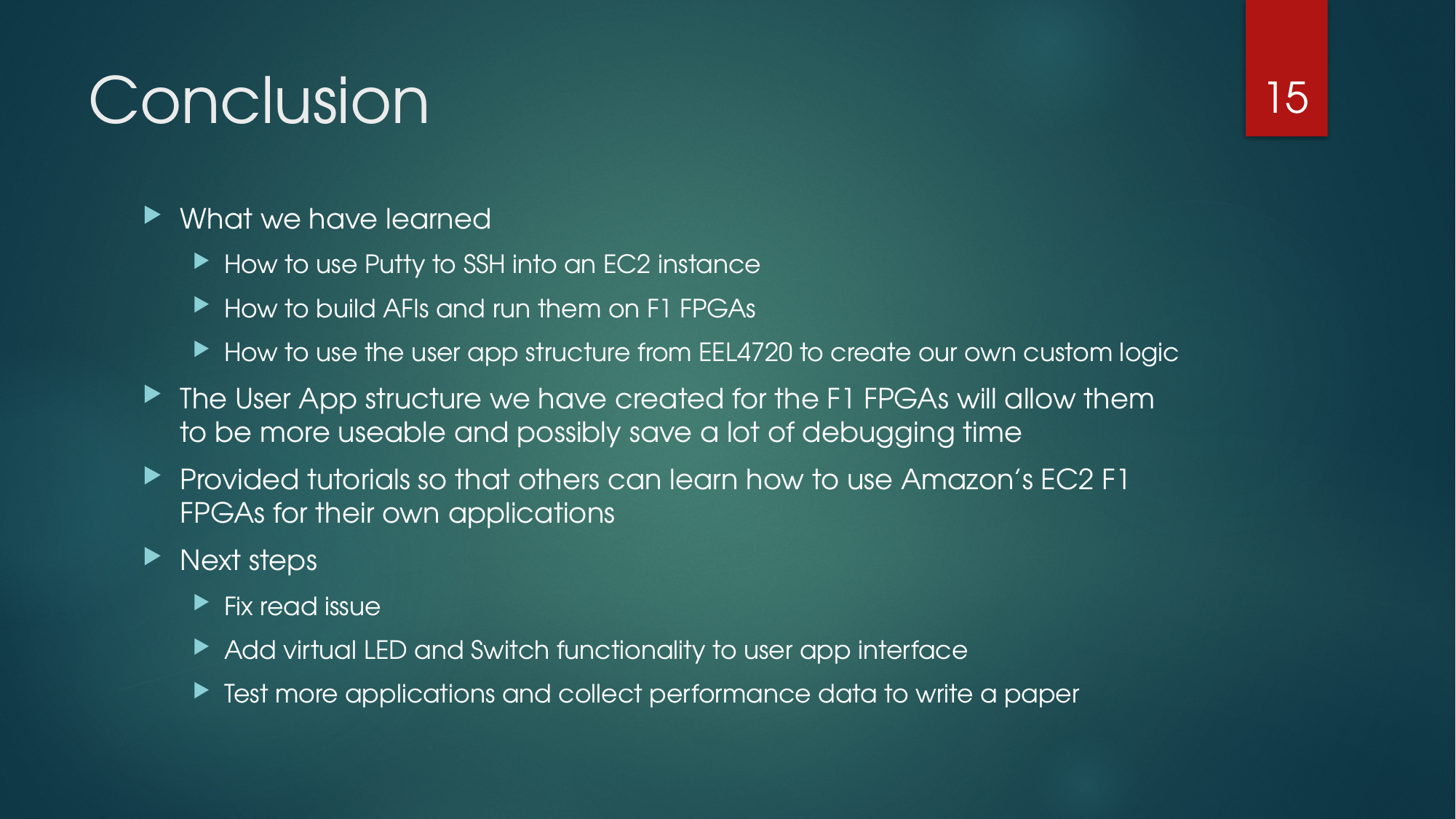

15
# Conclusion
What we have learned
How to use Putty to SSH into an EC2 instance
How to build AFIs and run them on F1 FPGAs
How to use the user app structure from EEL4720 to create our own custom logic
The User App structure we have created for the F1 FPGAs will allow them to be more useable and possibly save a lot of debugging time
Provided tutorials so that others can learn how to use Amazon’s EC2 F1 FPGAs for their own applications
Next steps
Fix read issue
Add virtual LED and Switch functionality to user app interface
Test more applications and collect performance data to write a paper